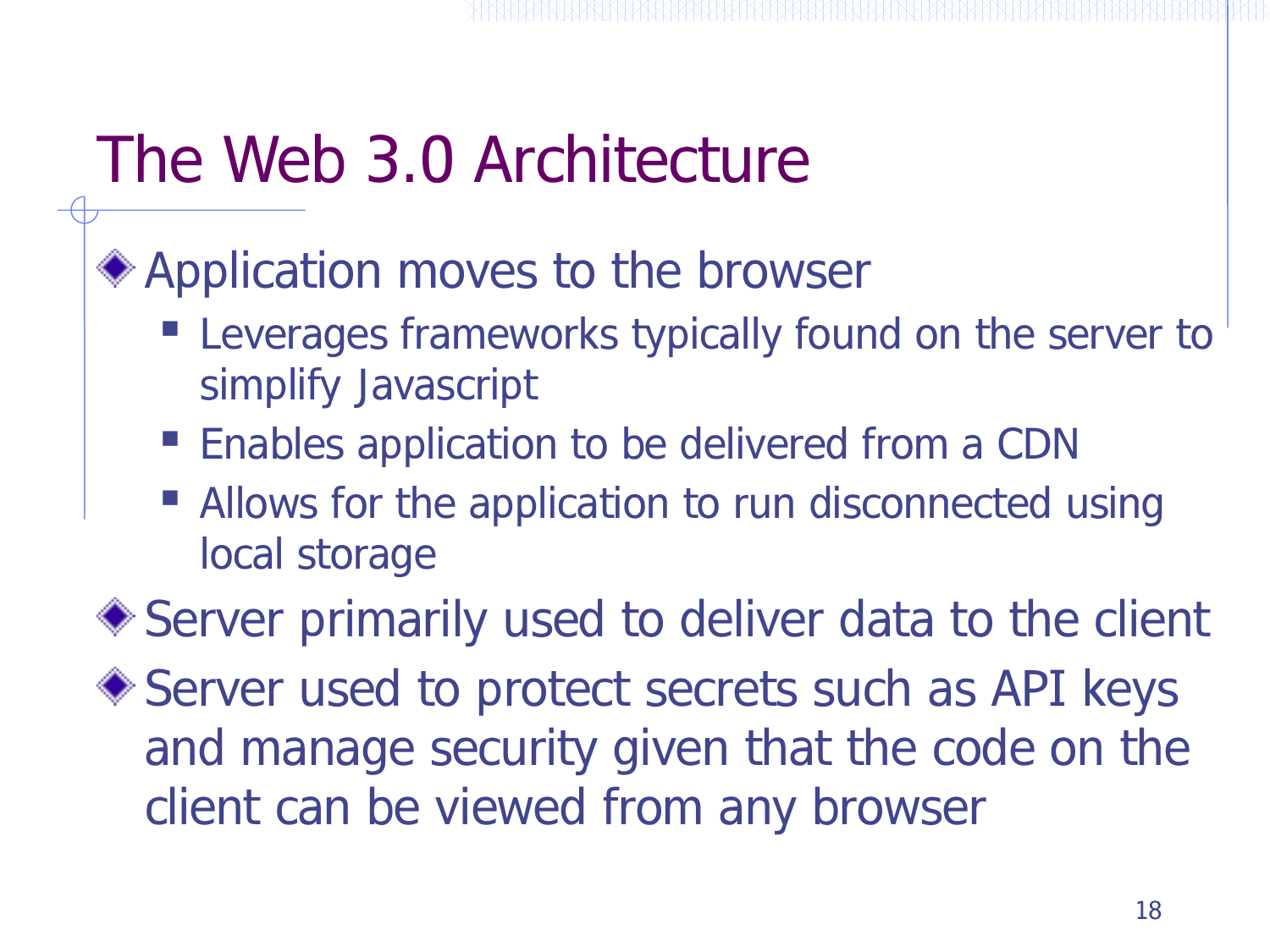

# The Web 3.0 Architecture
Application moves to the browser
Leverages frameworks typically found on the server to simplify Javascript
Enables application to be delivered from a CDN
Allows for the application to run disconnected using local storage
Server primarily used to deliver data to the client
Server used to protect secrets such as API keys and manage security given that the code on the client can be viewed from any browser

18